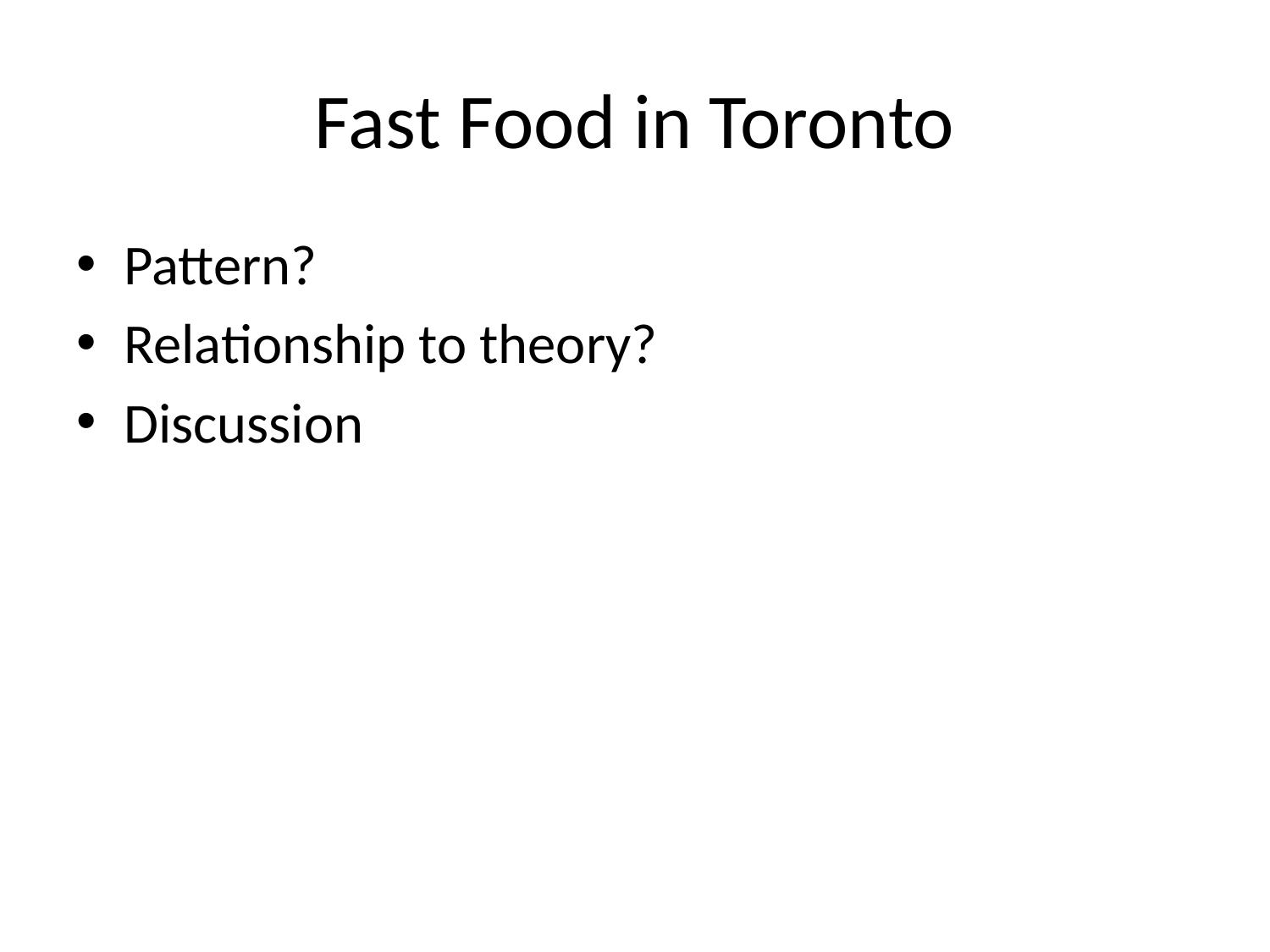

# Fast Food in Toronto
Pattern?
Relationship to theory?
Discussion